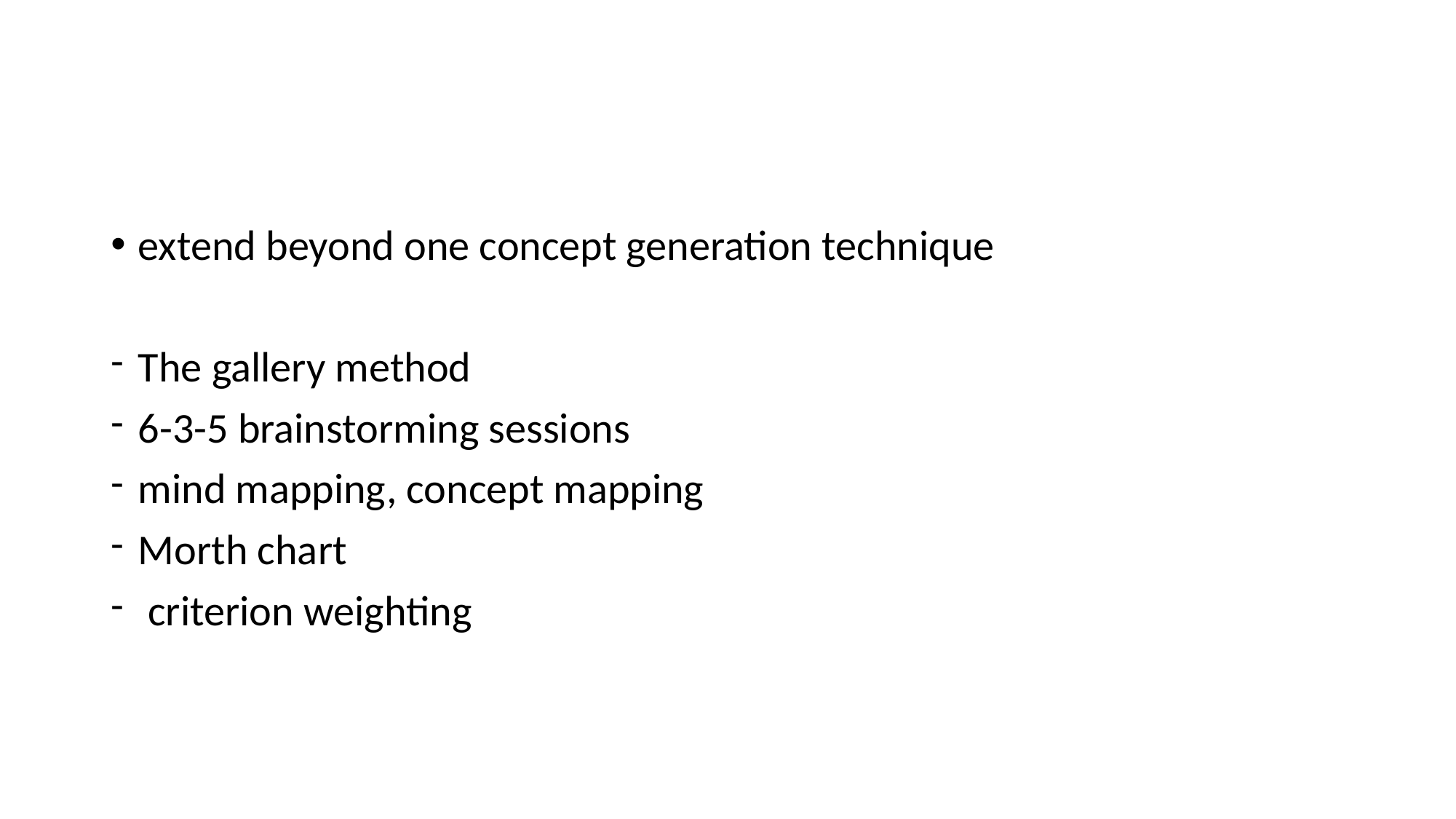

#
extend beyond one concept generation technique

The gallery method
6-3-5 brainstorming sessions
mind mapping, concept mapping
Morth chart
 criterion weighting